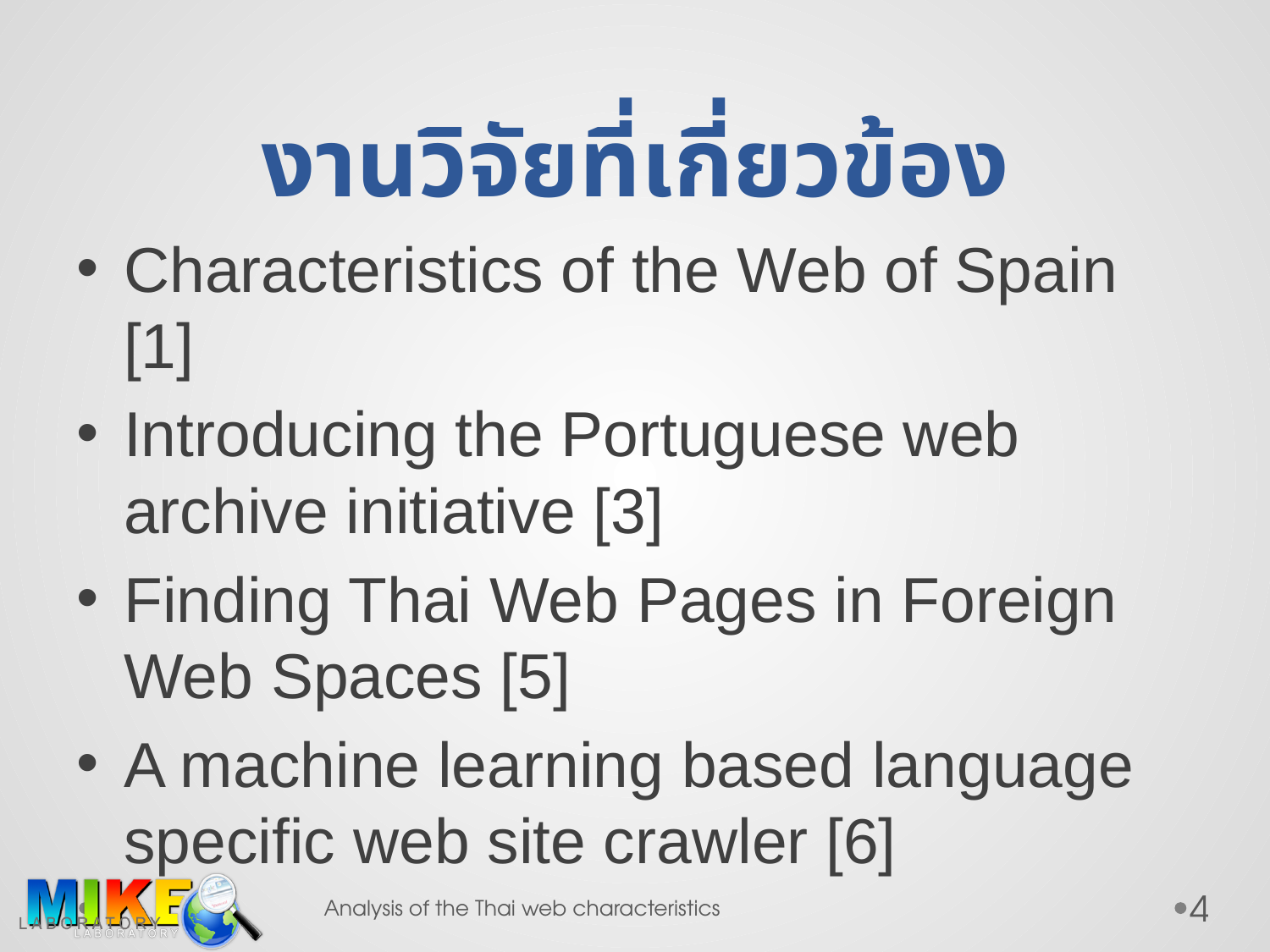

# งานวิจัยที่เกี่ยวข้อง
Characteristics of the Web of Spain [1]
Introducing the Portuguese web archive initiative [3]
Finding Thai Web Pages in Foreign Web Spaces [5]
A machine learning based language speciﬁc web site crawler [6]
Analysis of the Thai web characteristics
4